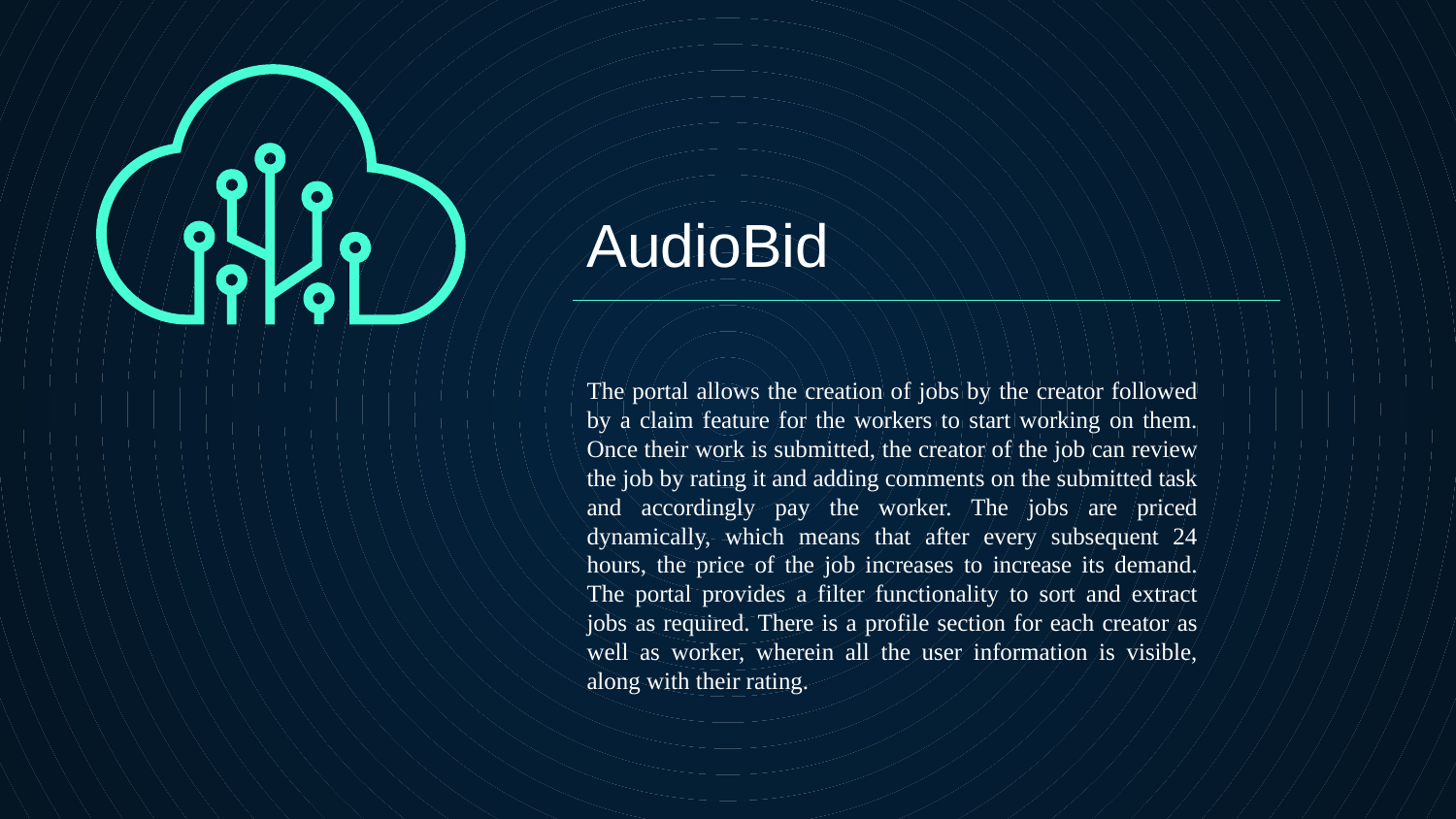

# AudioBid
The portal allows the creation of jobs by the creator followed by a claim feature for the workers to start working on them. Once their work is submitted, the creator of the job can review the job by rating it and adding comments on the submitted task and accordingly pay the worker. The jobs are priced dynamically, which means that after every subsequent 24 hours, the price of the job increases to increase its demand. The portal provides a filter functionality to sort and extract jobs as required. There is a profile section for each creator as well as worker, wherein all the user information is visible, along with their rating.